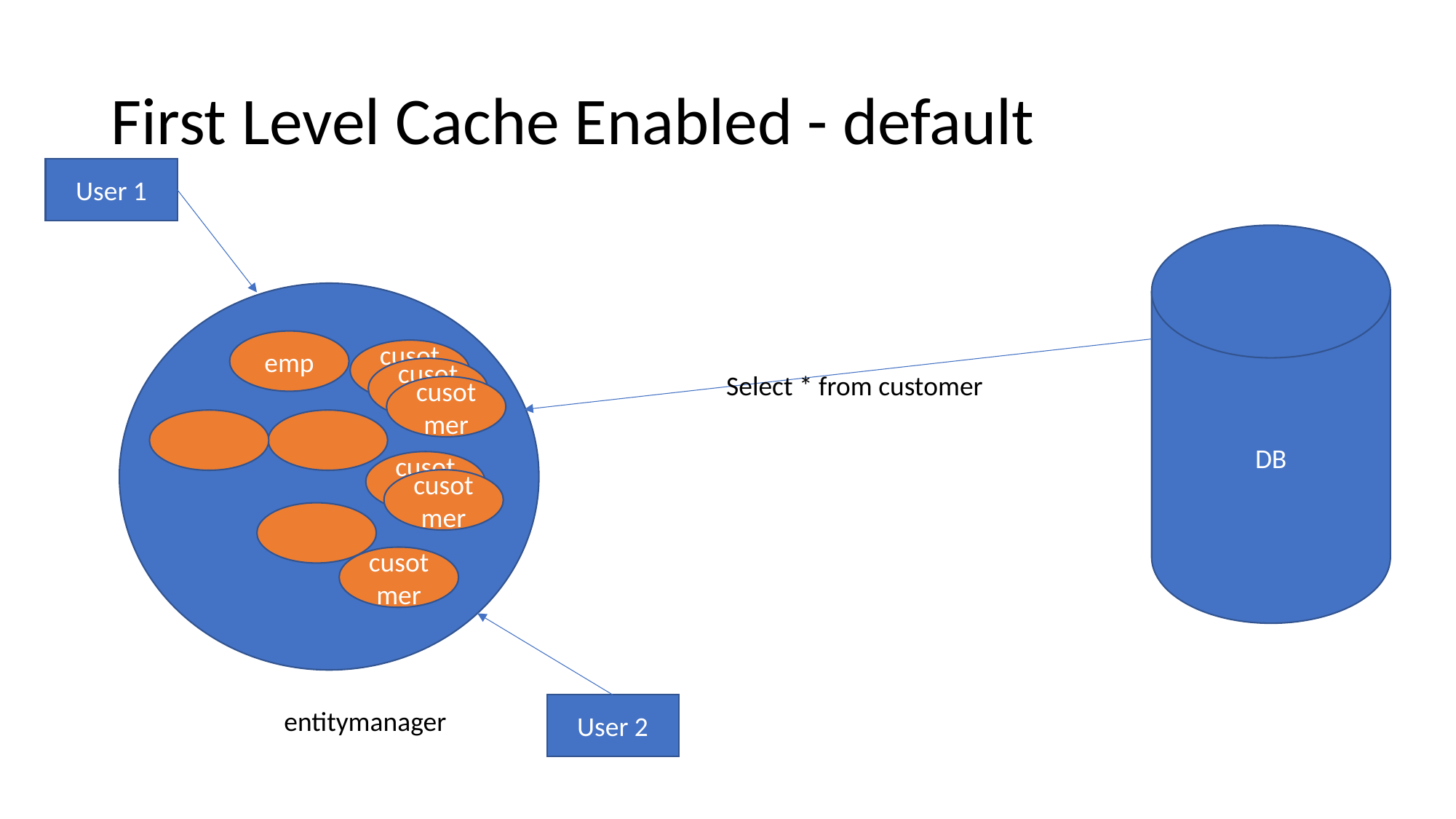

# First Level Cache Enabled - default
User 1
DB

emp
cusotmer
cusotmer
Select * from customer
cusotmer

cusotmer
cusotmer

cusotmer
User 2
entitymanager